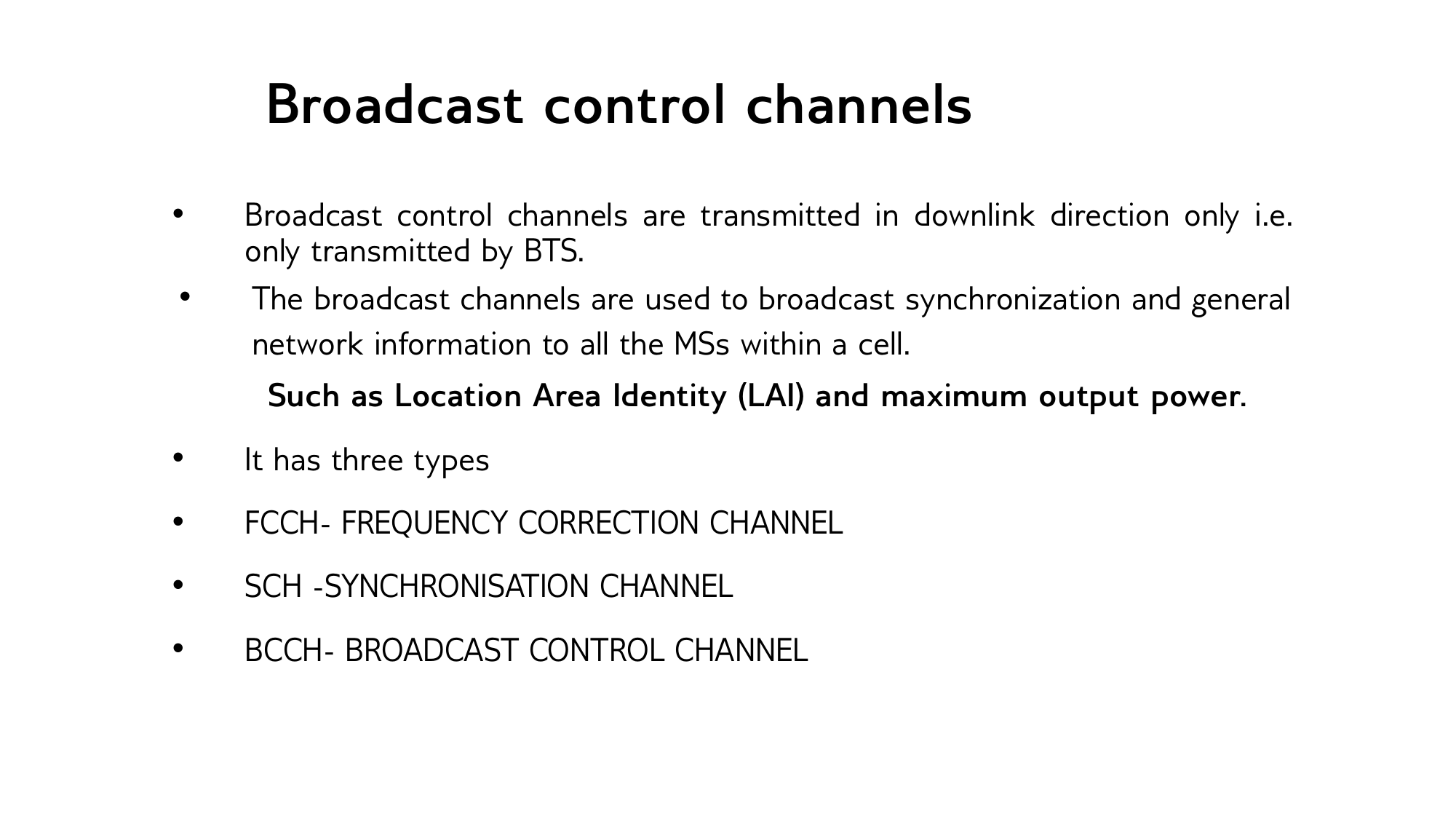

# Broadcast control channels
Broadcast control channels are transmitted in downlink direction only i.e. only transmitted by BTS.
The broadcast channels are used to broadcast synchronization and general network information to all the MSs within a cell.
Such as Location Area Identity (LAI) and maximum output power.
It has three types
FCCH- FREQUENCY CORRECTION CHANNEL
SCH -SYNCHRONISATION CHANNEL
BCCH- BROADCAST CONTROL CHANNEL